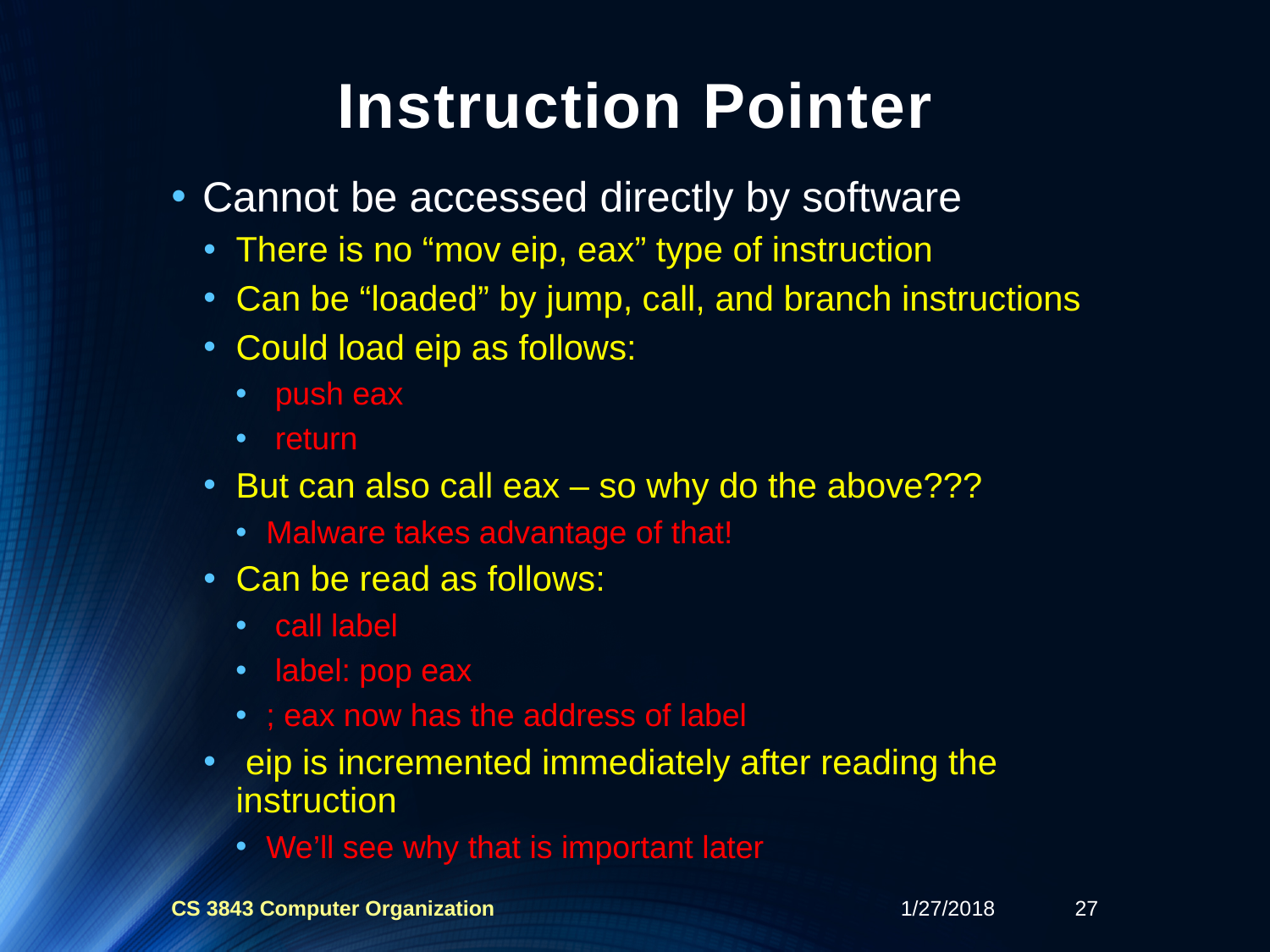

# Instruction Pointer
Cannot be accessed directly by software
There is no “mov eip, eax” type of instruction
Can be “loaded” by jump, call, and branch instructions
Could load eip as follows:
 push eax
 return
But can also call eax – so why do the above???
Malware takes advantage of that!
Can be read as follows:
 call label
 label: pop eax
; eax now has the address of label
 eip is incremented immediately after reading the instruction
We’ll see why that is important later

CS 3843 Computer Organization
1/27/2018
27